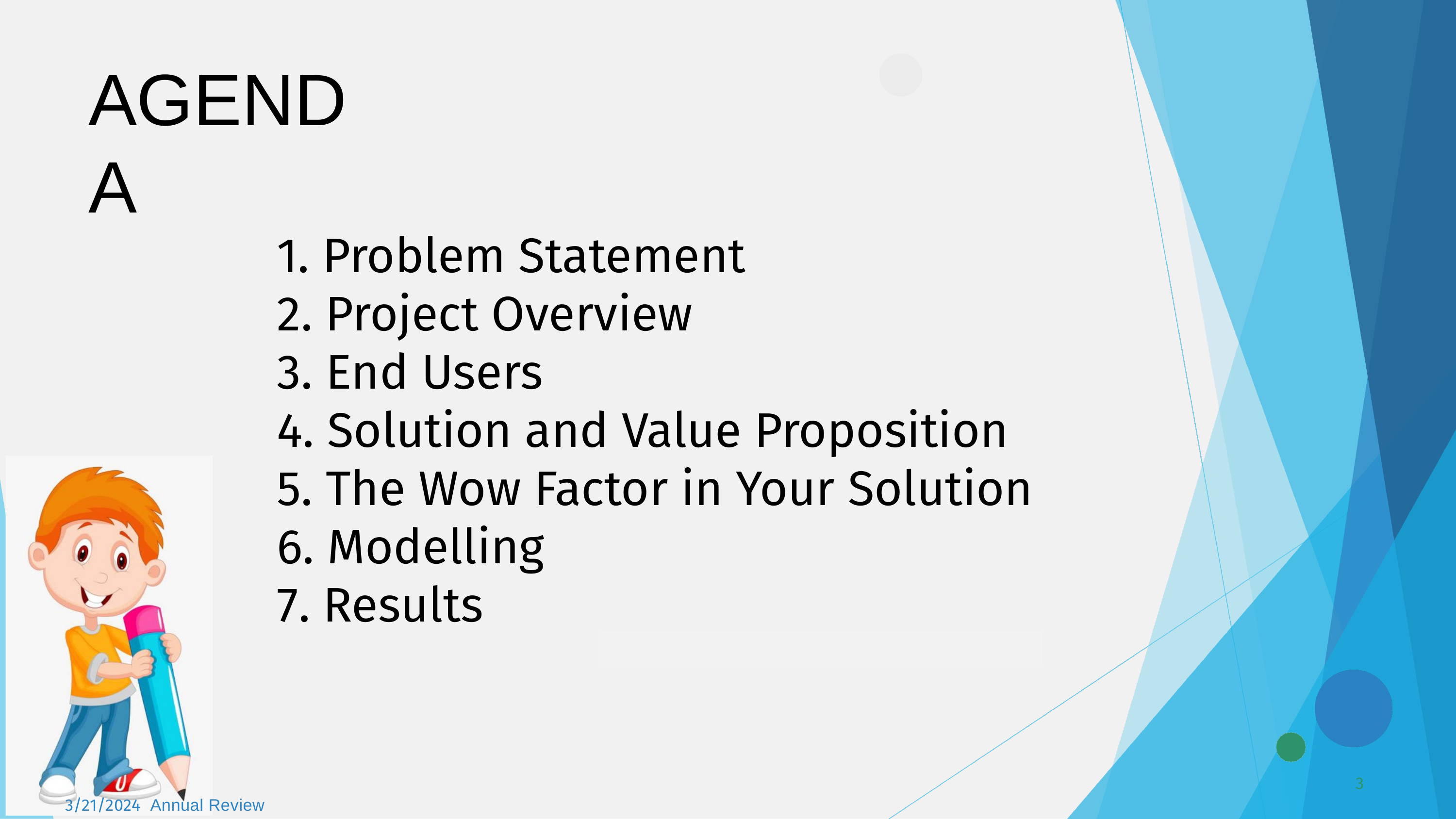

AGENDA

1. Problem Statement
2. Project Overview
3. End Users
4. Solution and Value Proposition
5. The Wow Factor in Your Solution
6. Modelling
7. Results

3
3/21/2024  Annual Review